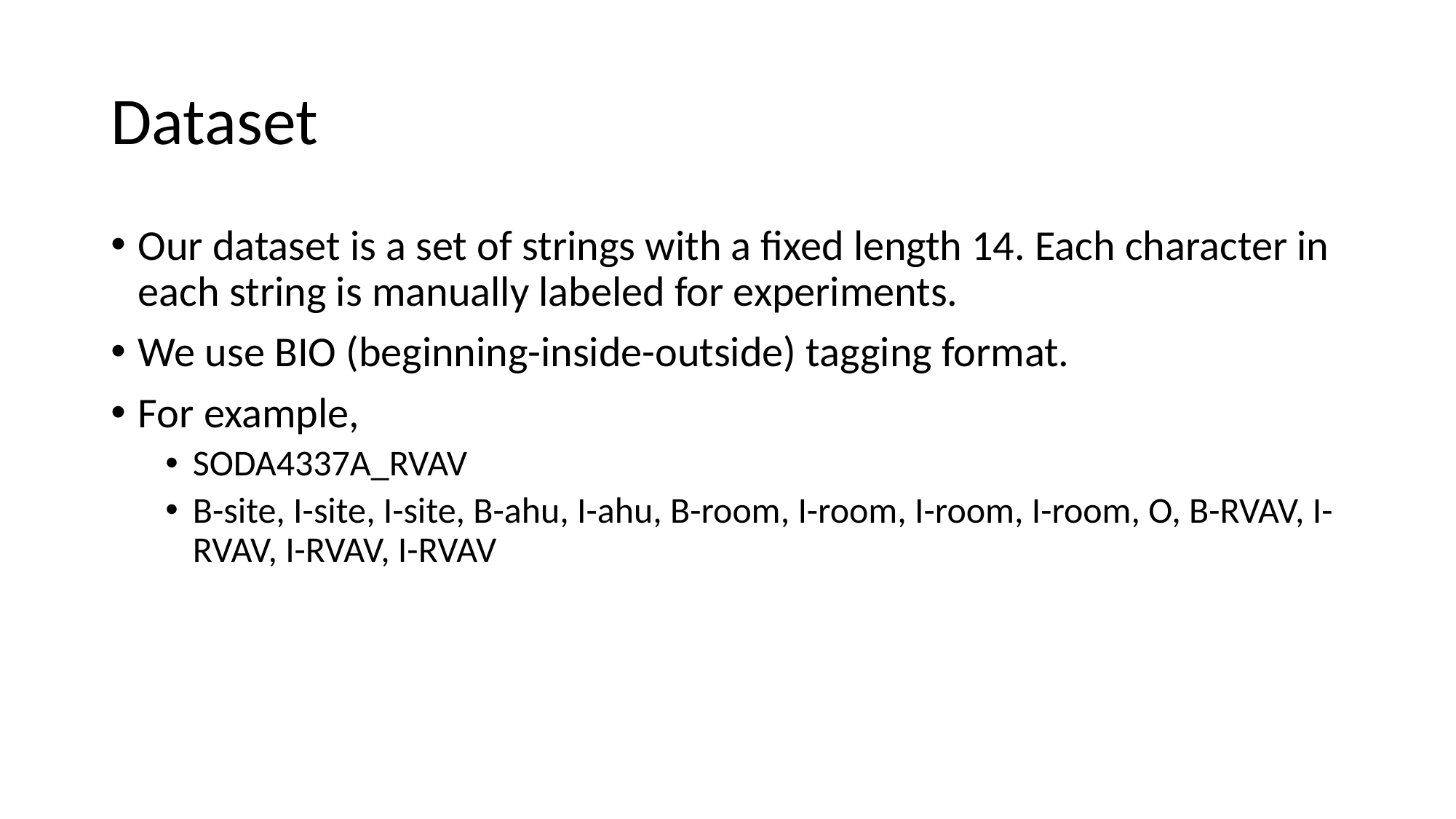

# Dataset
Our dataset is a set of strings with a fixed length 14. Each character in each string is manually labeled for experiments.
We use BIO (beginning-inside-outside) tagging format.
For example,
SODA4337A_RVAV
B-site, I-site, I-site, B-ahu, I-ahu, B-room, I-room, I-room, I-room, O, B-RVAV, I-RVAV, I-RVAV, I-RVAV